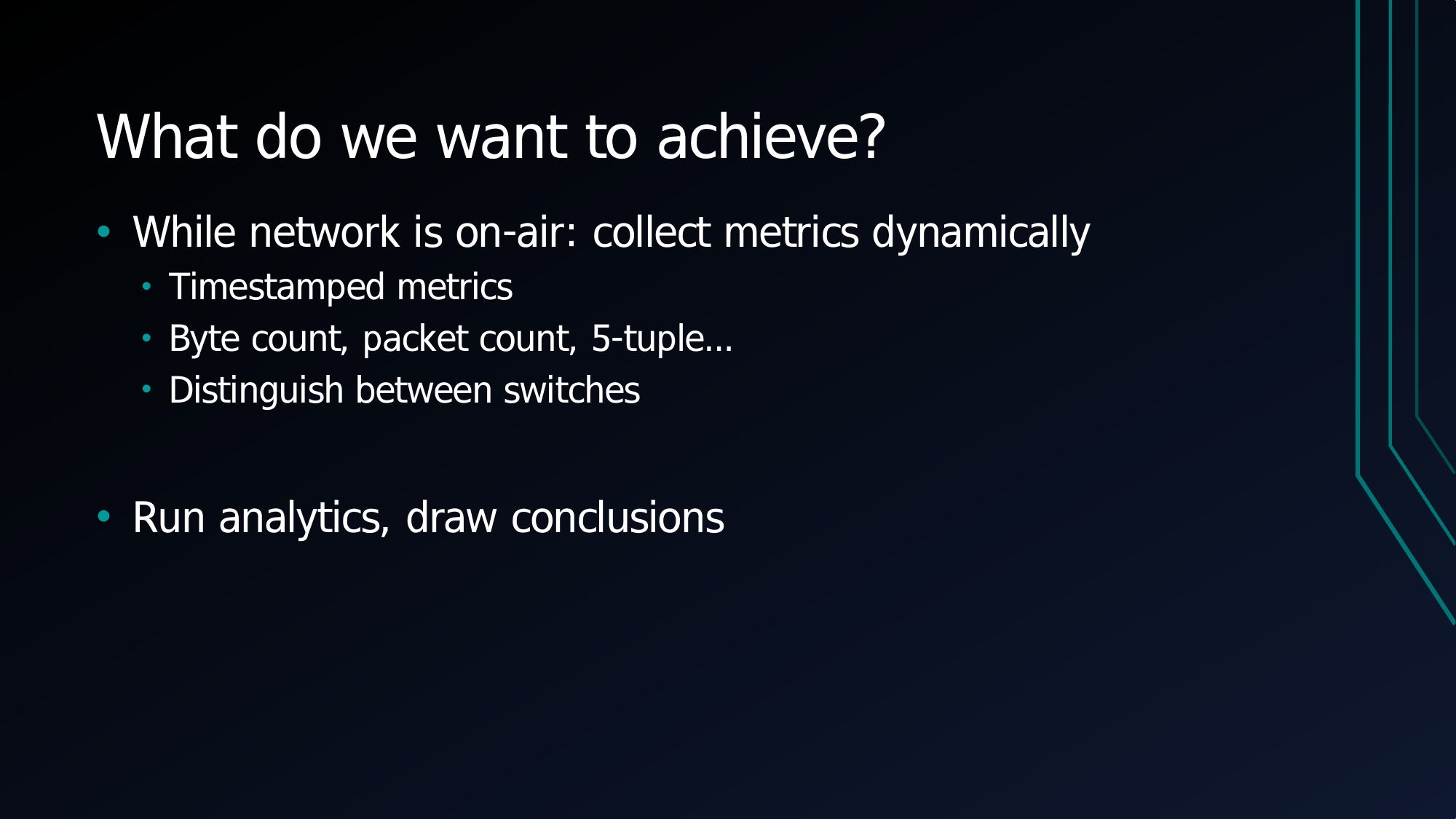

# What do we want to achieve?
While network is on-air: collect metrics dynamically
Timestamped metrics
Byte count, packet count, 5-tuple…
Distinguish between switches

Run analytics, draw conclusions